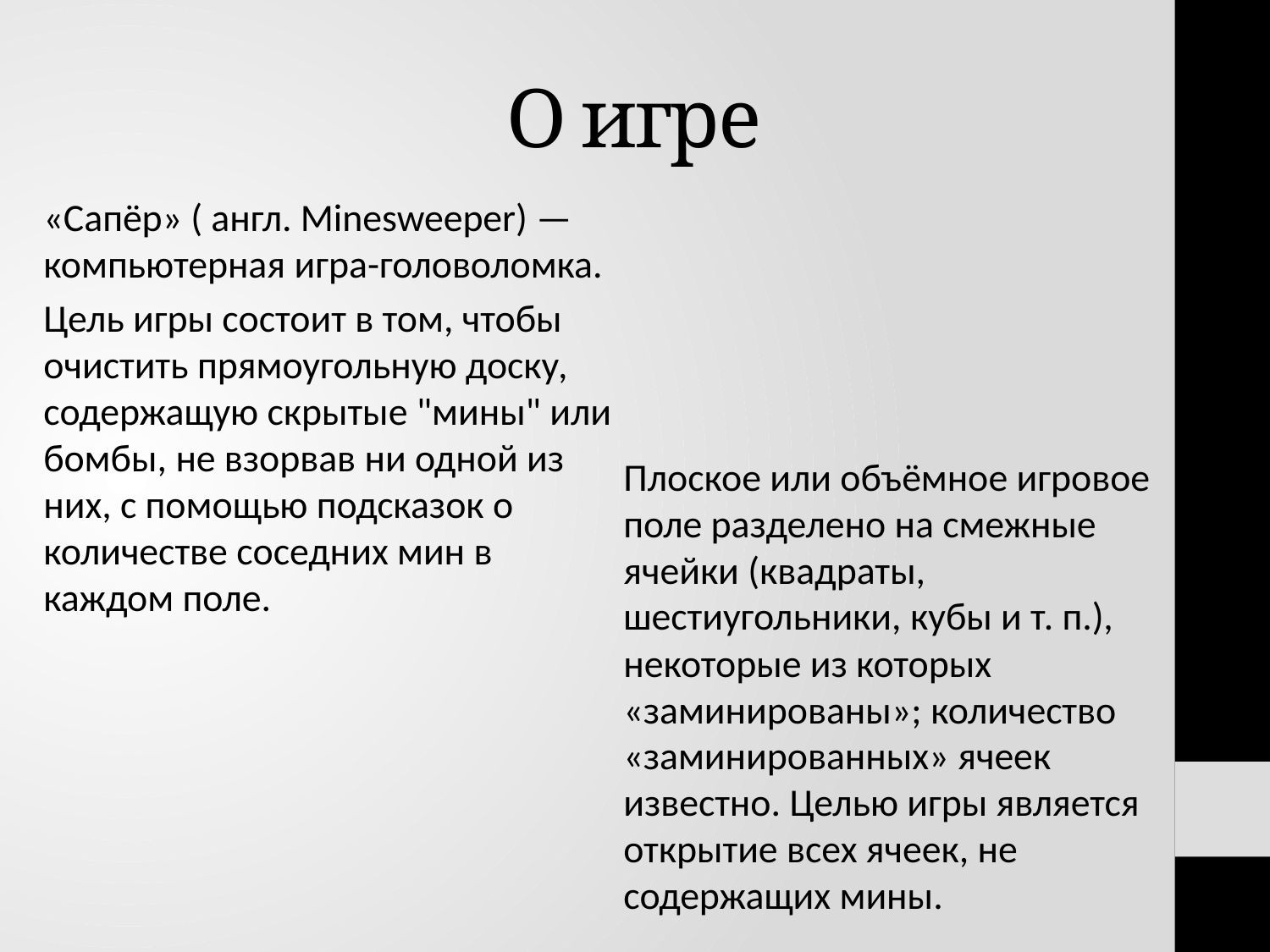

# О игре
«Сапёр» ( англ. Minesweeper) — компьютерная игра-головоломка.
Цель игры состоит в том, чтобы очистить прямоугольную доску, содержащую скрытые "мины" или бомбы, не взорвав ни одной из них, с помощью подсказок о количестве соседних мин в каждом поле.
Плоское или объёмное игровое поле разделено на смежные ячейки (квадраты, шестиугольники, кубы и т. п.), некоторые из которых «заминированы»; количество «заминированных» ячеек известно. Целью игры является открытие всех ячеек, не содержащих мины.